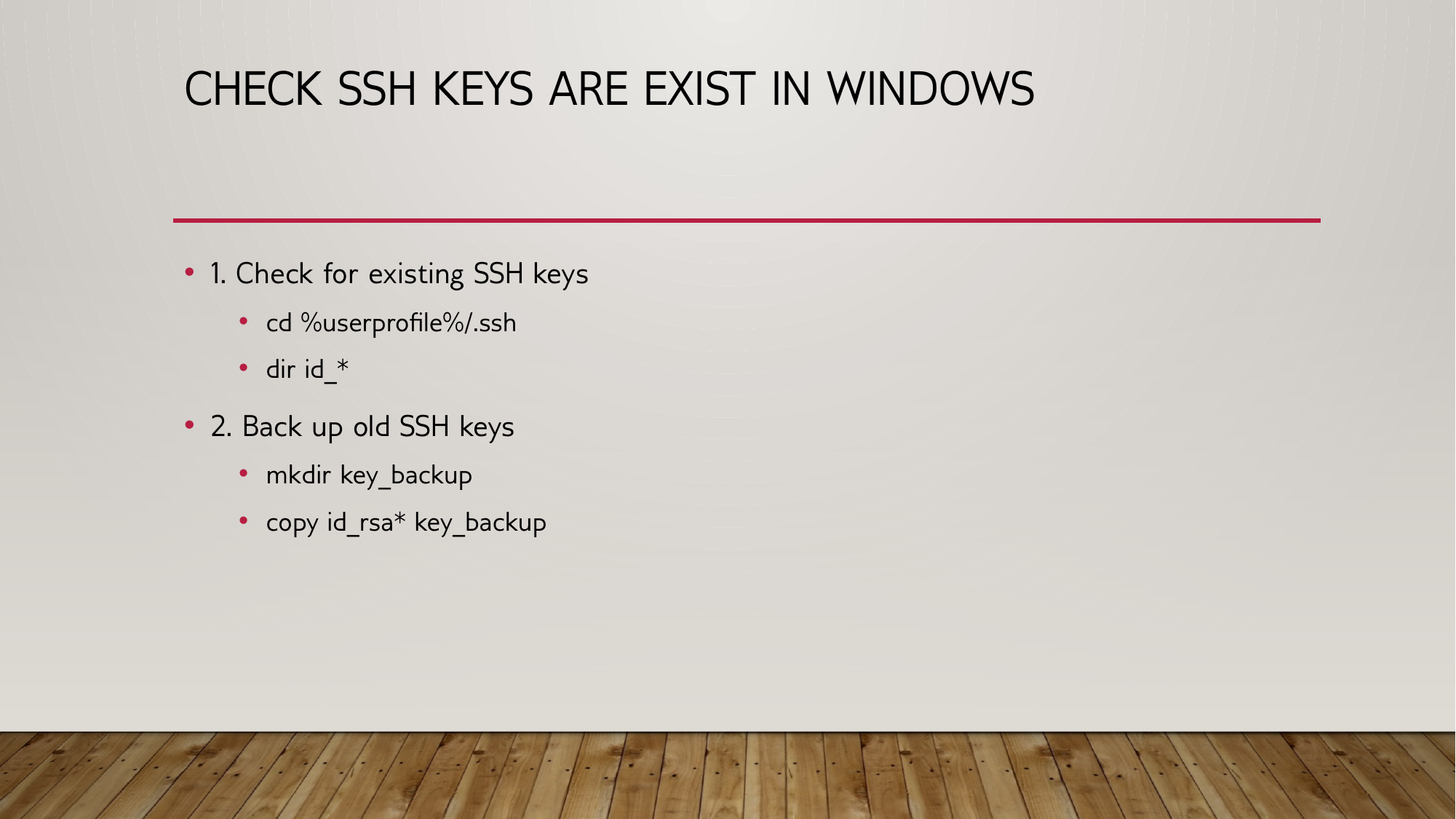

# Check SSH keys are exist in Windows
1. Check for existing SSH keys
cd %userprofile%/.ssh
dir id_*
2. Back up old SSH keys
mkdir key_backup
copy id_rsa* key_backup